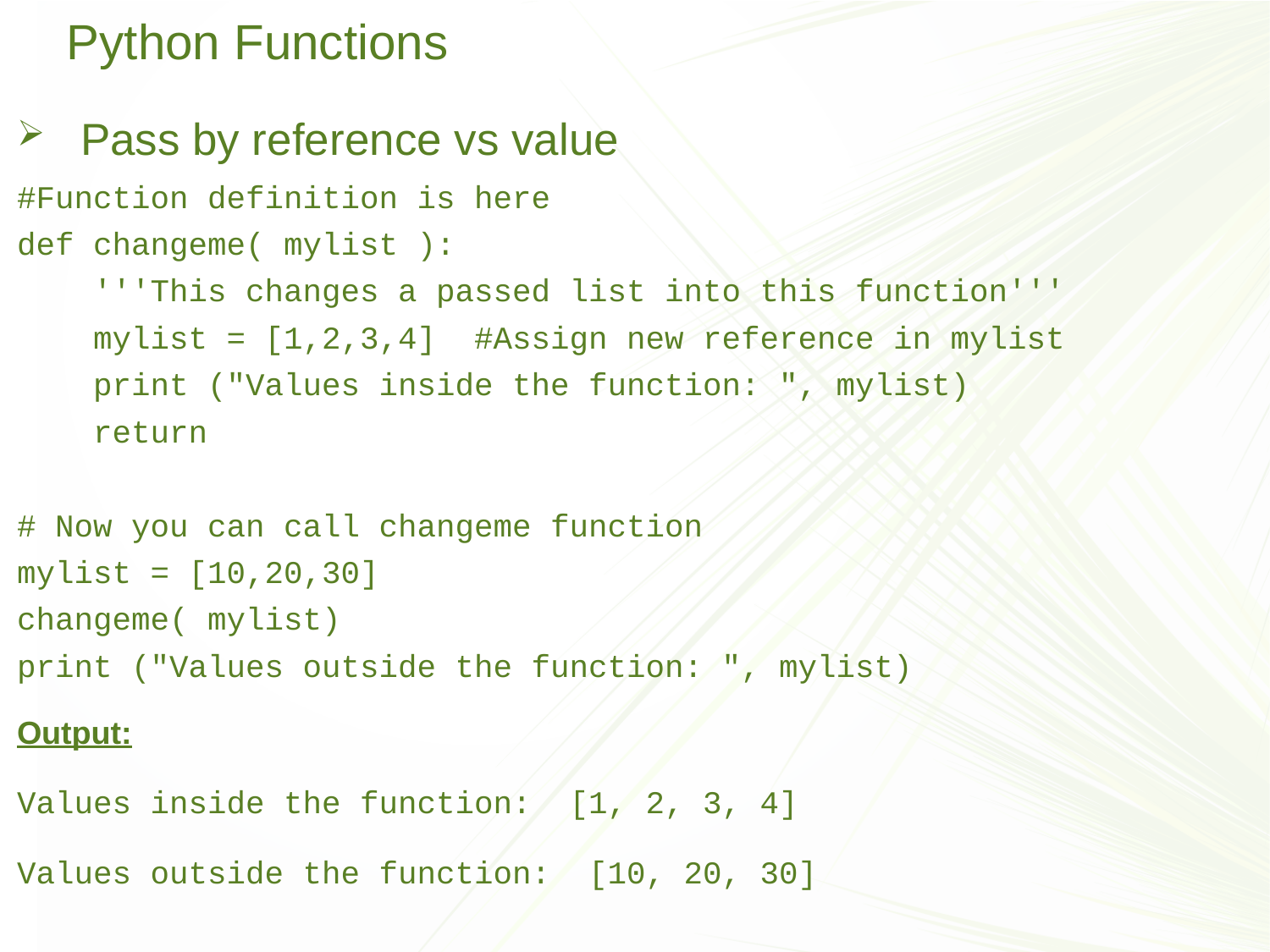

# Python Functions
Pass by reference vs value
#Function definition is here
def changeme( mylist ):
    '''This changes a passed list into this function'''
    mylist = [1,2,3,4]  #Assign new reference in mylist
    print ("Values inside the function: ", mylist)
    return

# Now you can call changeme function
mylist = [10,20,30]
changeme( mylist)
print ("Values outside the function: ", mylist)
Output:
Values inside the function:  [1, 2, 3, 4]
Values outside the function:  [10, 20, 30]